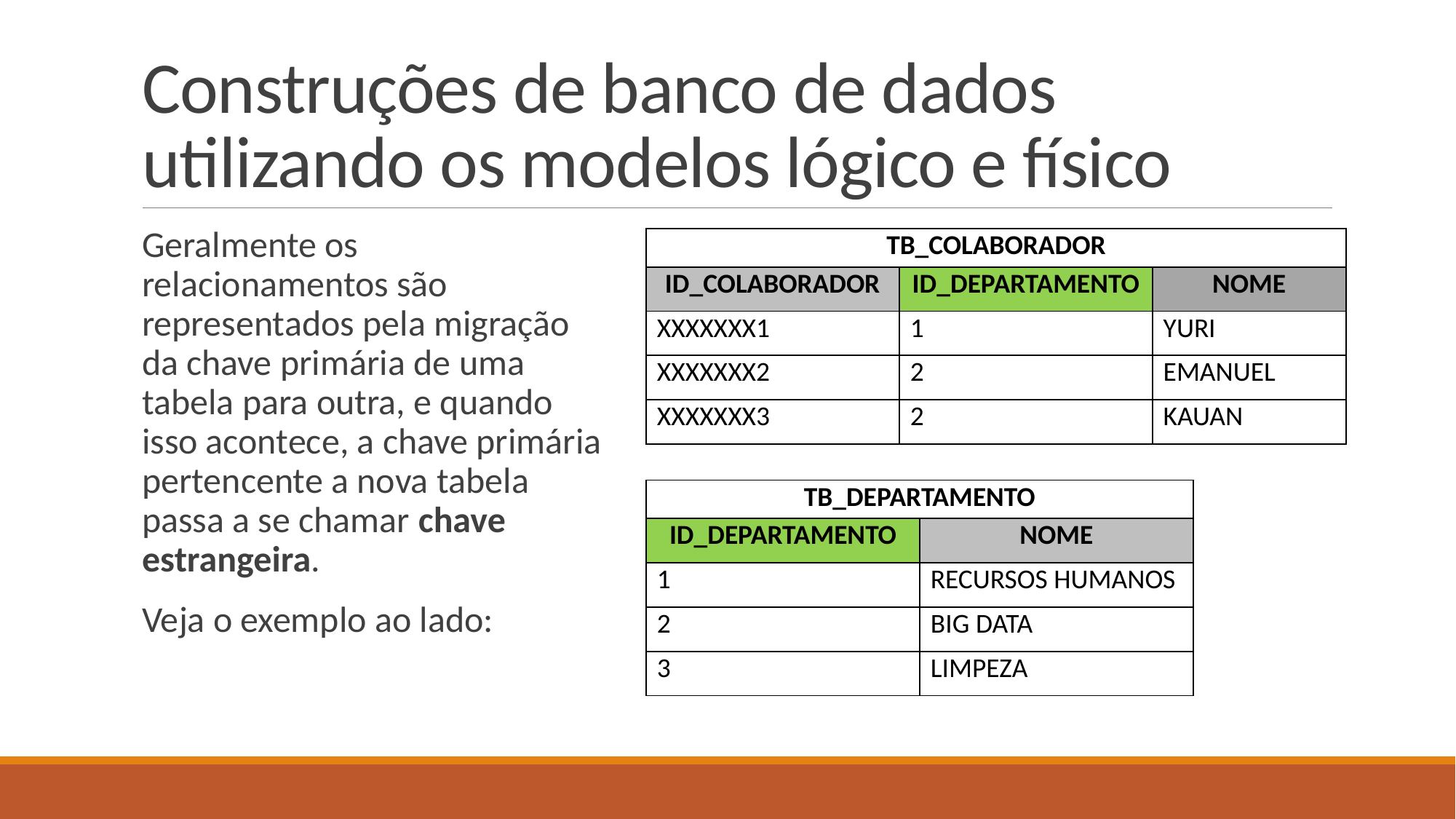

# Construções de banco de dados utilizando os modelos lógico e físico
Geralmente os relacionamentos são representados pela migração da chave primária de uma tabela para outra, e quando isso acontece, a chave primária pertencente a nova tabela passa a se chamar chave estrangeira.
Veja o exemplo ao lado:
| TB\_COLABORADOR |  |  |
| --- | --- | --- |
| ID\_COLABORADOR | ID\_DEPARTAMENTO | NOME |
| XXXXXXX1 | 1 | YURI |
| XXXXXXX2 | 2 | EMANUEL |
| XXXXXXX3 | 2 | KAUAN |
| TB\_DEPARTAMENTO |  |
| --- | --- |
| ID\_DEPARTAMENTO | NOME |
| 1 | RECURSOS HUMANOS |
| 2 | BIG DATA |
| 3 | LIMPEZA |